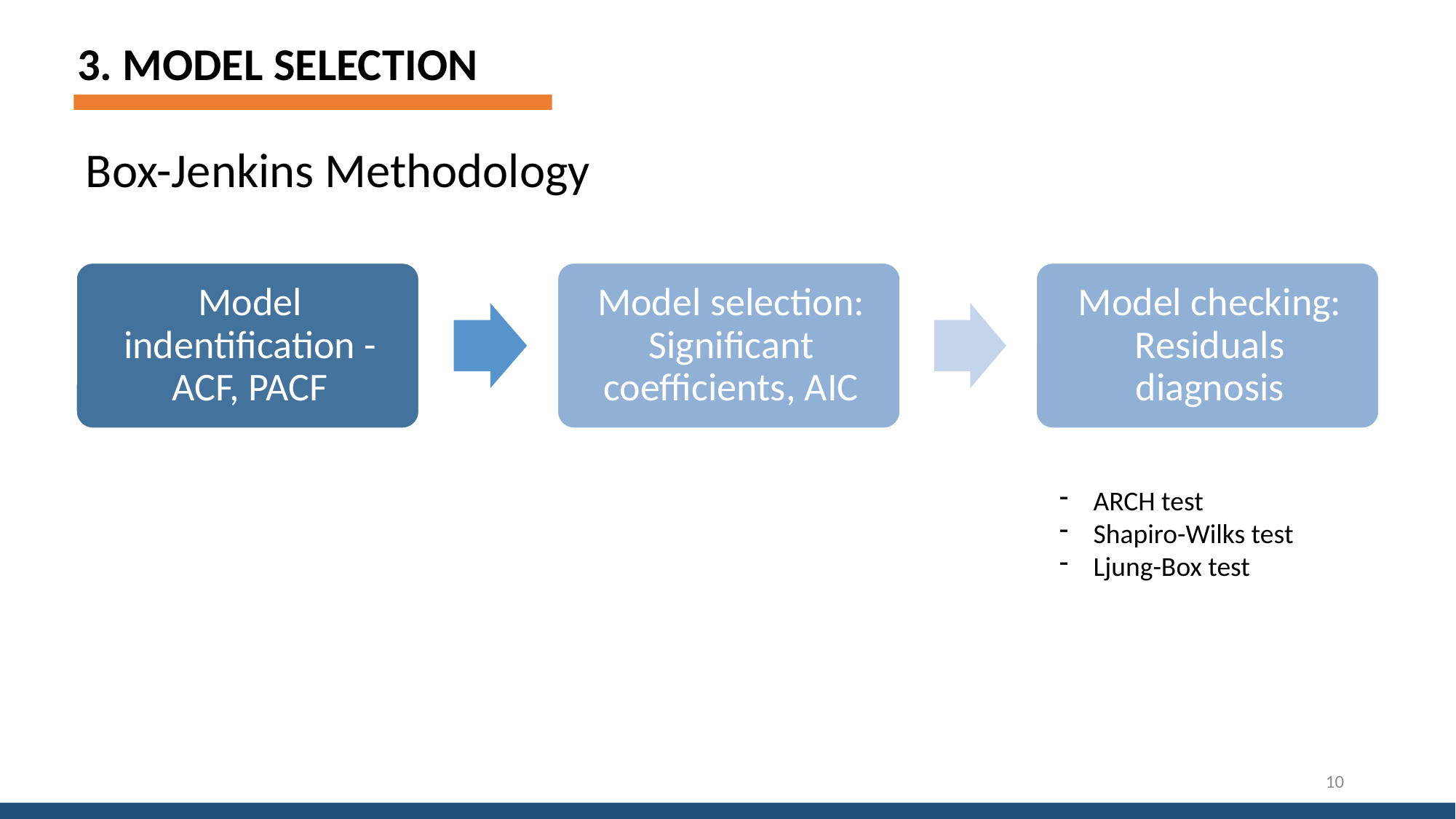

# 3. MODEL SELECTION

Box-Jenkins Methodology
Model indentification - ACF, PACF

Model selection: Significant coefficients, AIC

Model checking: Residuals diagnosis
ARCH test
Shapiro-Wilks test
Ljung-Box test
10